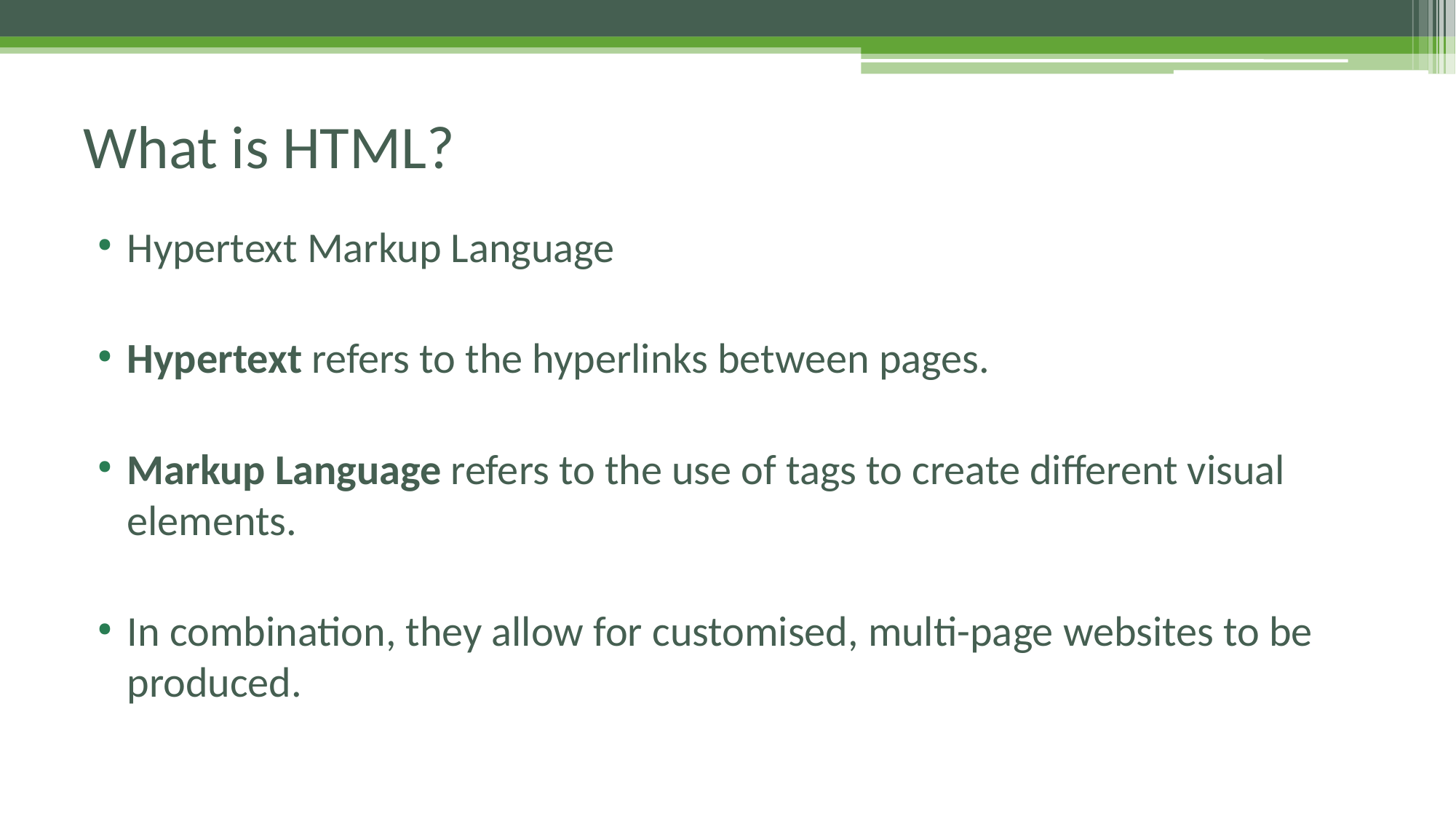

# What is HTML?
Hypertext Markup Language

Hypertext refers to the hyperlinks between pages.

Markup Language refers to the use of tags to create different visual elements.

In combination, they allow for customised, multi-page websites to be produced.